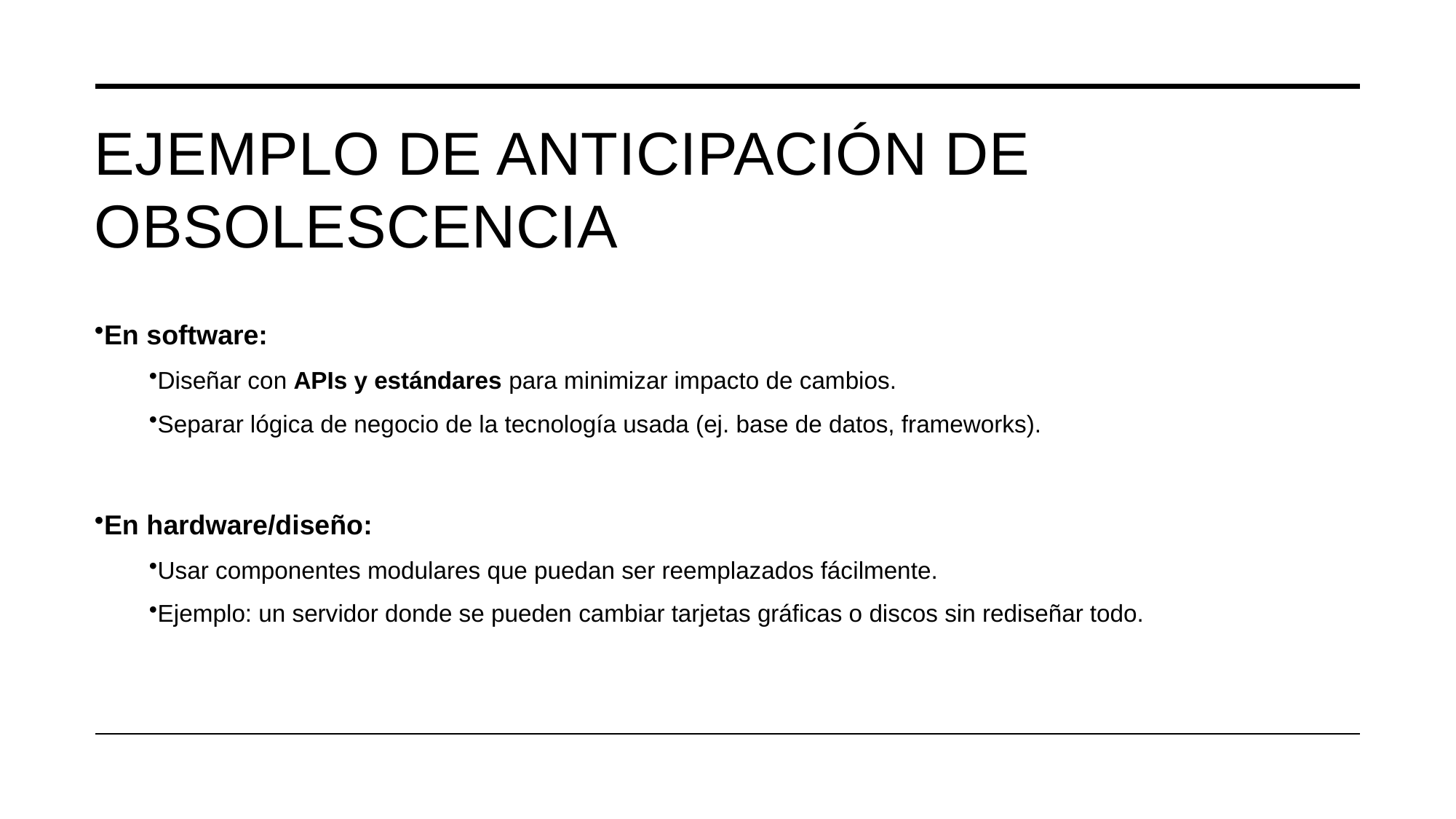

# Ejemplo de Anticipación de Obsolescencia
En software:
Diseñar con APIs y estándares para minimizar impacto de cambios.
Separar lógica de negocio de la tecnología usada (ej. base de datos, frameworks).

En hardware/diseño:
Usar componentes modulares que puedan ser reemplazados fácilmente.
Ejemplo: un servidor donde se pueden cambiar tarjetas gráficas o discos sin rediseñar todo.